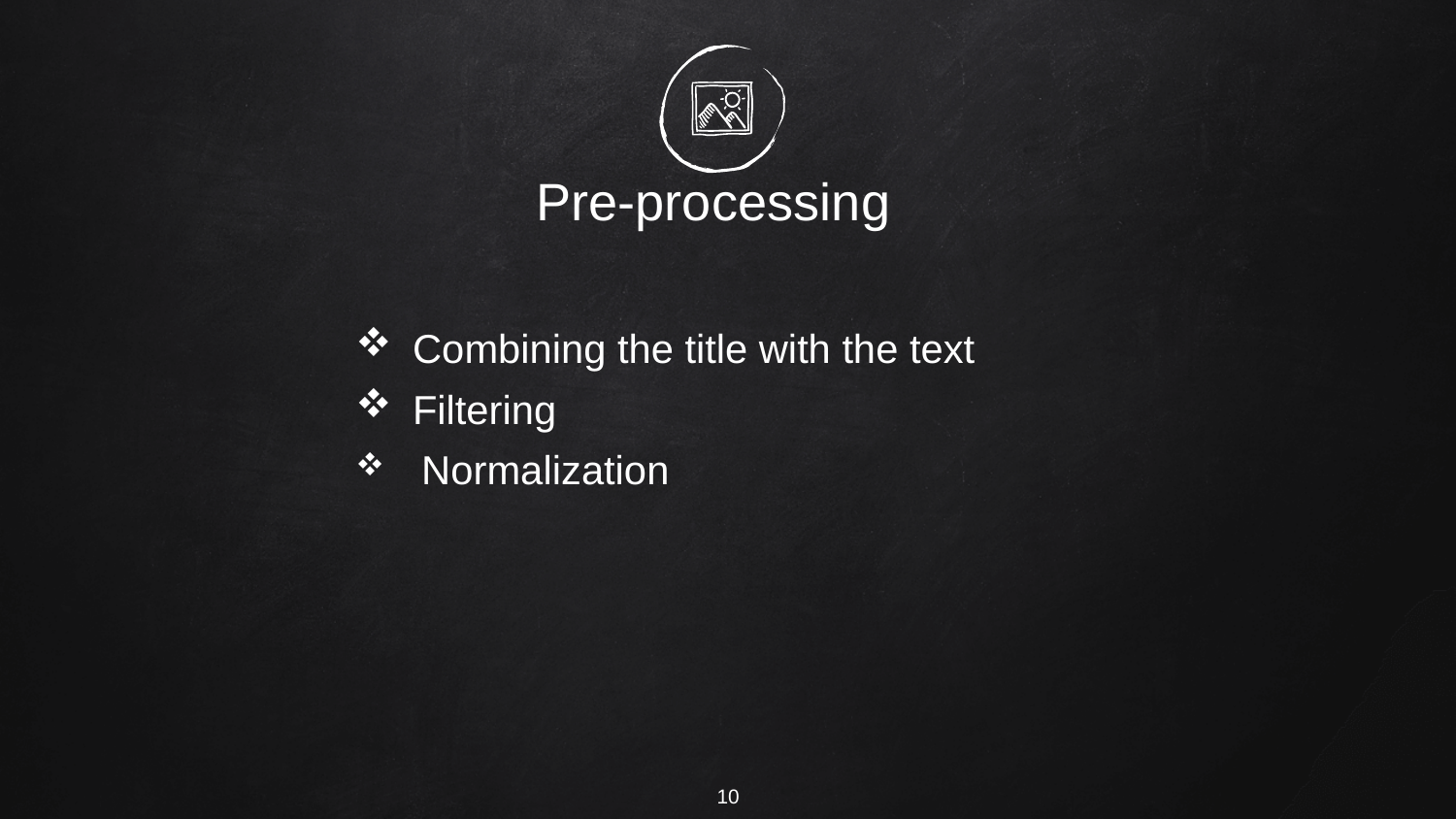

# Pre-processing
Combining the title with the text
Filtering
 Normalization

10